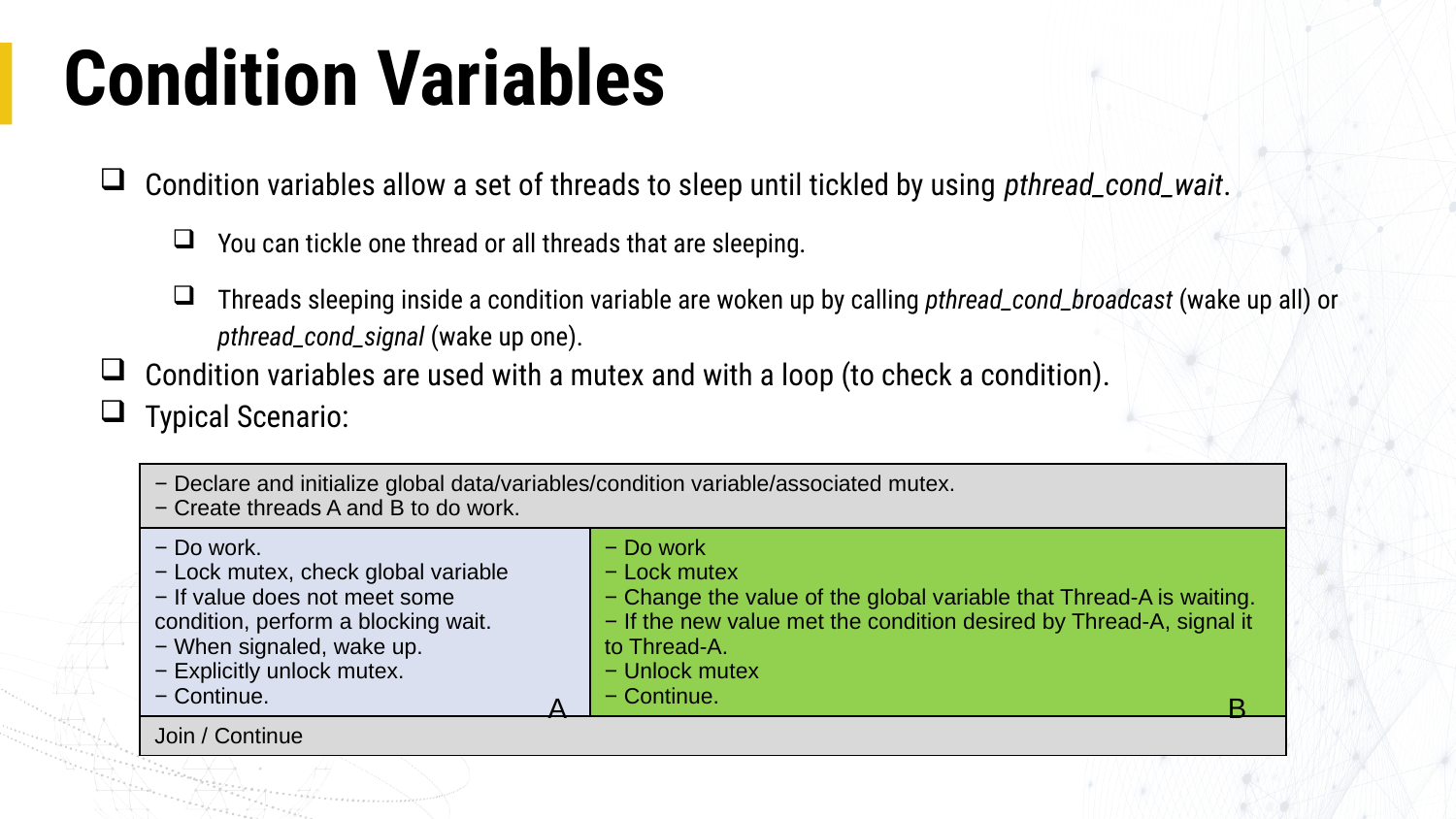

# Condition Variables
Condition variables allow a set of threads to sleep until tickled by using pthread_cond_wait.
You can tickle one thread or all threads that are sleeping.
Threads sleeping inside a condition variable are woken up by calling pthread_cond_broadcast (wake up all) or pthread_cond_signal (wake up one).
Condition variables are used with a mutex and with a loop (to check a condition).
Typical Scenario:

| − Declare and initialize global data/variables/condition variable/associated mutex. − Create threads A and B to do work. |  |
| --- | --- |
| − Do work. − Lock mutex, check global variable − If value does not meet some condition, perform a blocking wait. − When signaled, wake up. − Explicitly unlock mutex. − Continue. | − Do work − Lock mutex − Change the value of the global variable that Thread-A is waiting. − If the new value met the condition desired by Thread-A, signal it to Thread-A. − Unlock mutex − Continue. |
| Join / Continue |  |
B
A